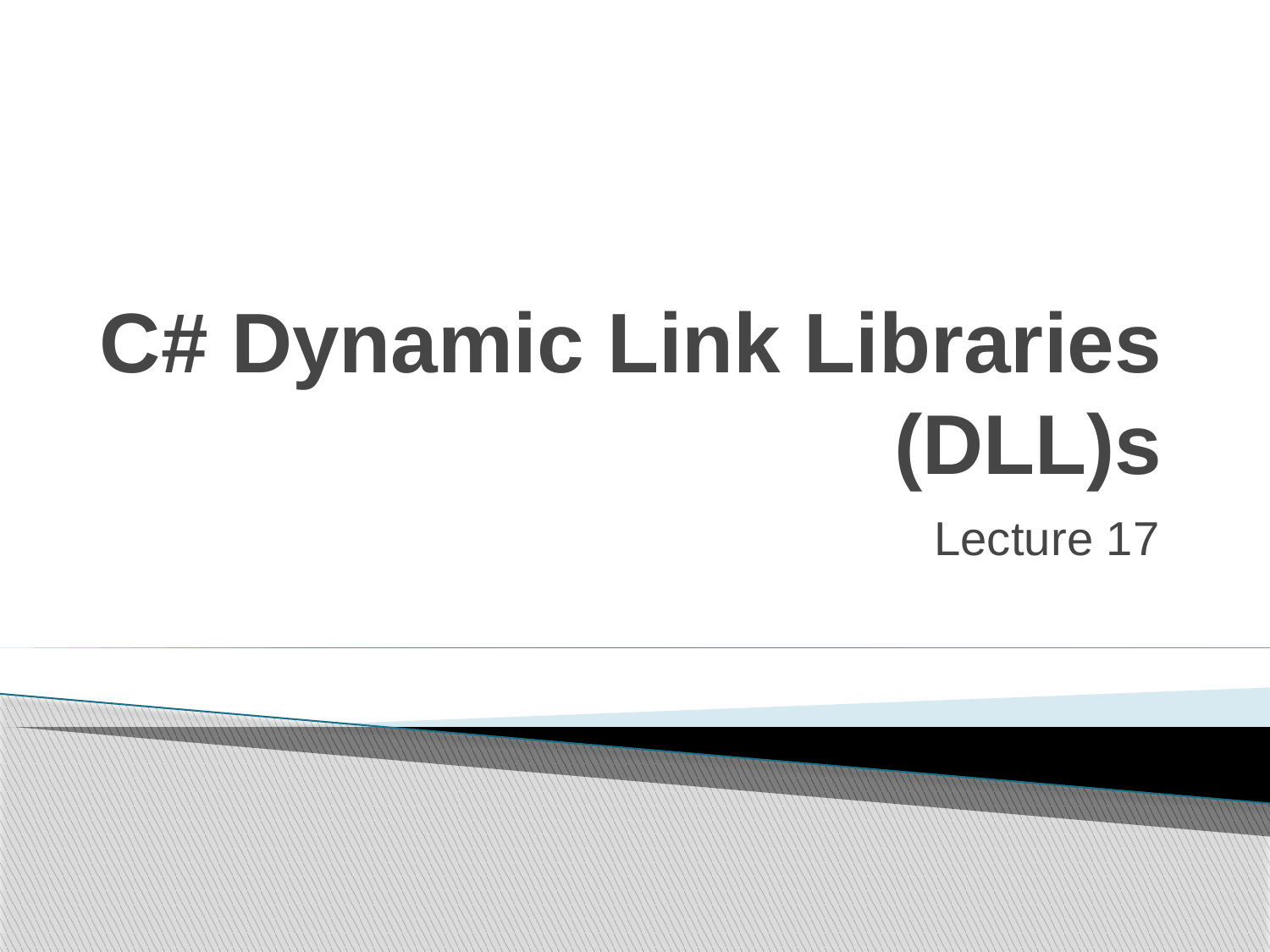

# C# Dynamic Link Libraries (DLL)s
Lecture 17